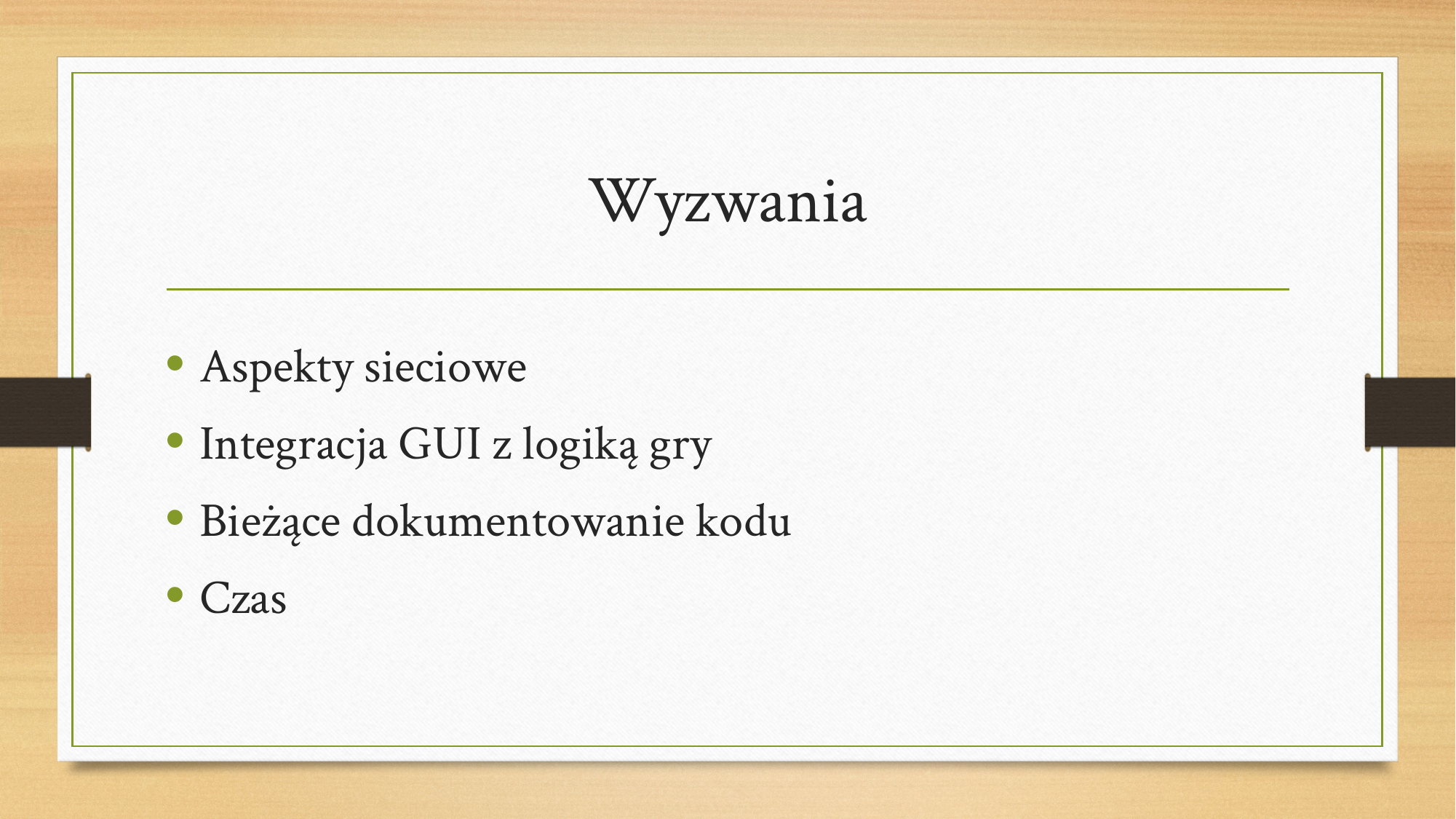

# Wyzwania
Aspekty sieciowe
Integracja GUI z logiką gry
Bieżące dokumentowanie kodu
Czas